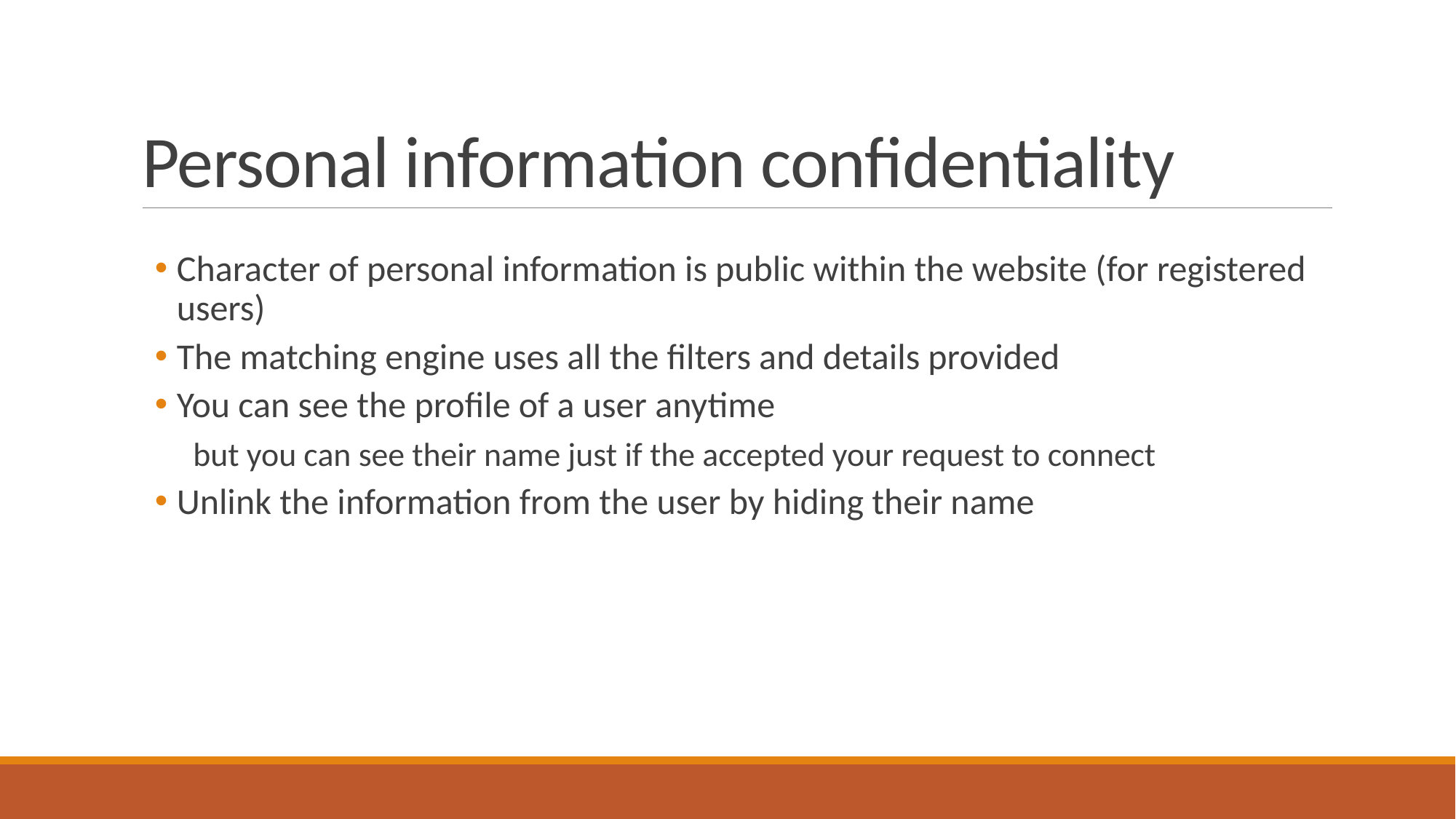

# Personal information confidentiality
Character of personal information is public within the website (for registered users)
The matching engine uses all the filters and details provided
You can see the profile of a user anytime
  but you can see their name just if the accepted your request to connect
Unlink the information from the user by hiding their name